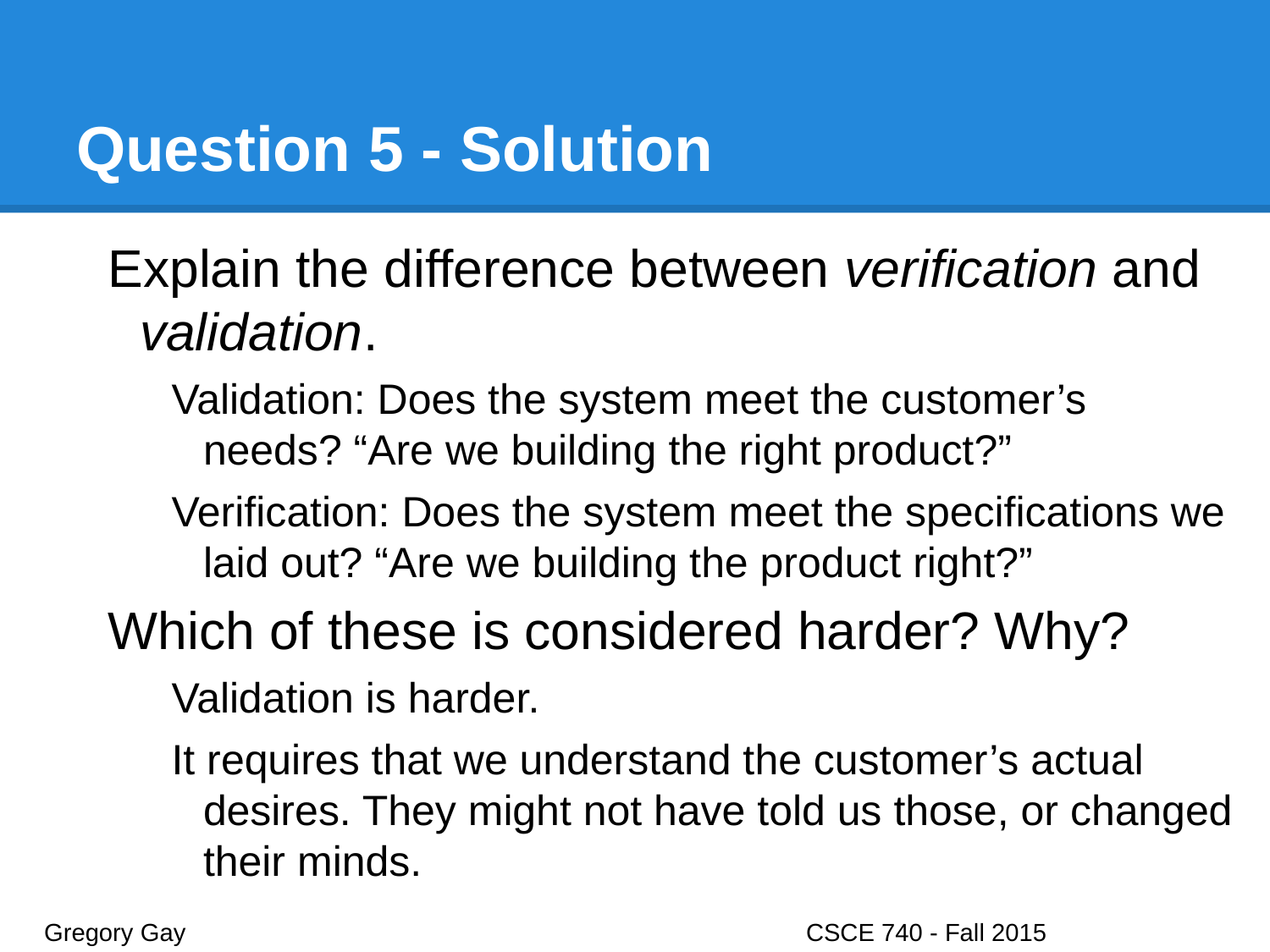

# Question 5 - Solution
Explain the difference between verification and validation.
Validation: Does the system meet the customer’s needs? “Are we building the right product?”
Verification: Does the system meet the specifications we laid out? “Are we building the product right?”
Which of these is considered harder? Why?
Validation is harder.
It requires that we understand the customer’s actual desires. They might not have told us those, or changed their minds.

Gregory Gay					CSCE 740 - Fall 2015								13